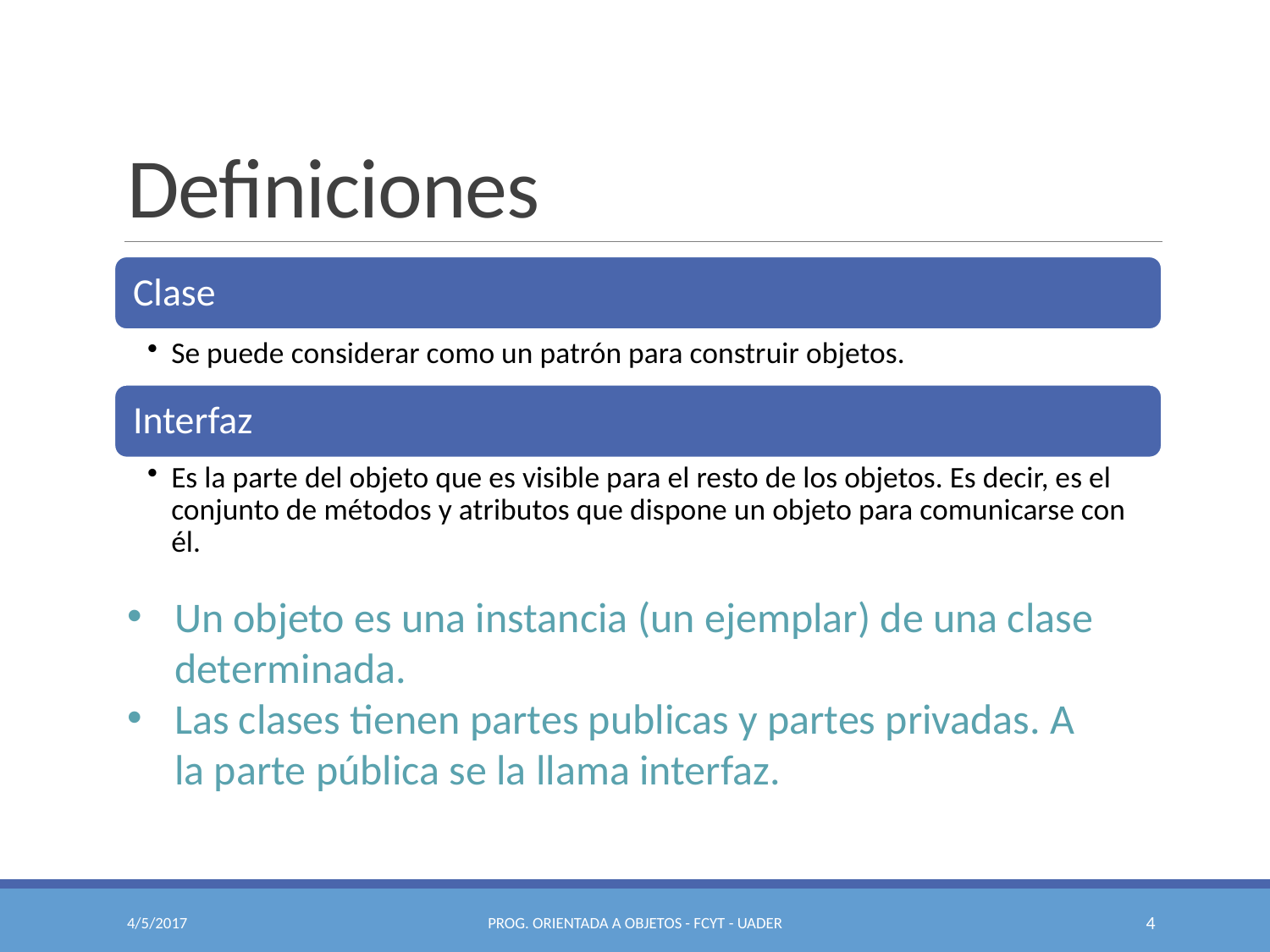

# Definiciones
Clase
Se puede considerar como un patrón para construir objetos.
Interfaz
Es la parte del objeto que es visible para el resto de los objetos. Es decir, es el conjunto de métodos y atributos que dispone un objeto para comunicarse con él.
Un objeto es una instancia (un ejemplar) de una clase determinada.
Las clases tienen partes publicas y partes privadas. A la parte pública se la llama interfaz.
4/5/2017
Prog. Orientada a Objetos - FCyT - UADER
4